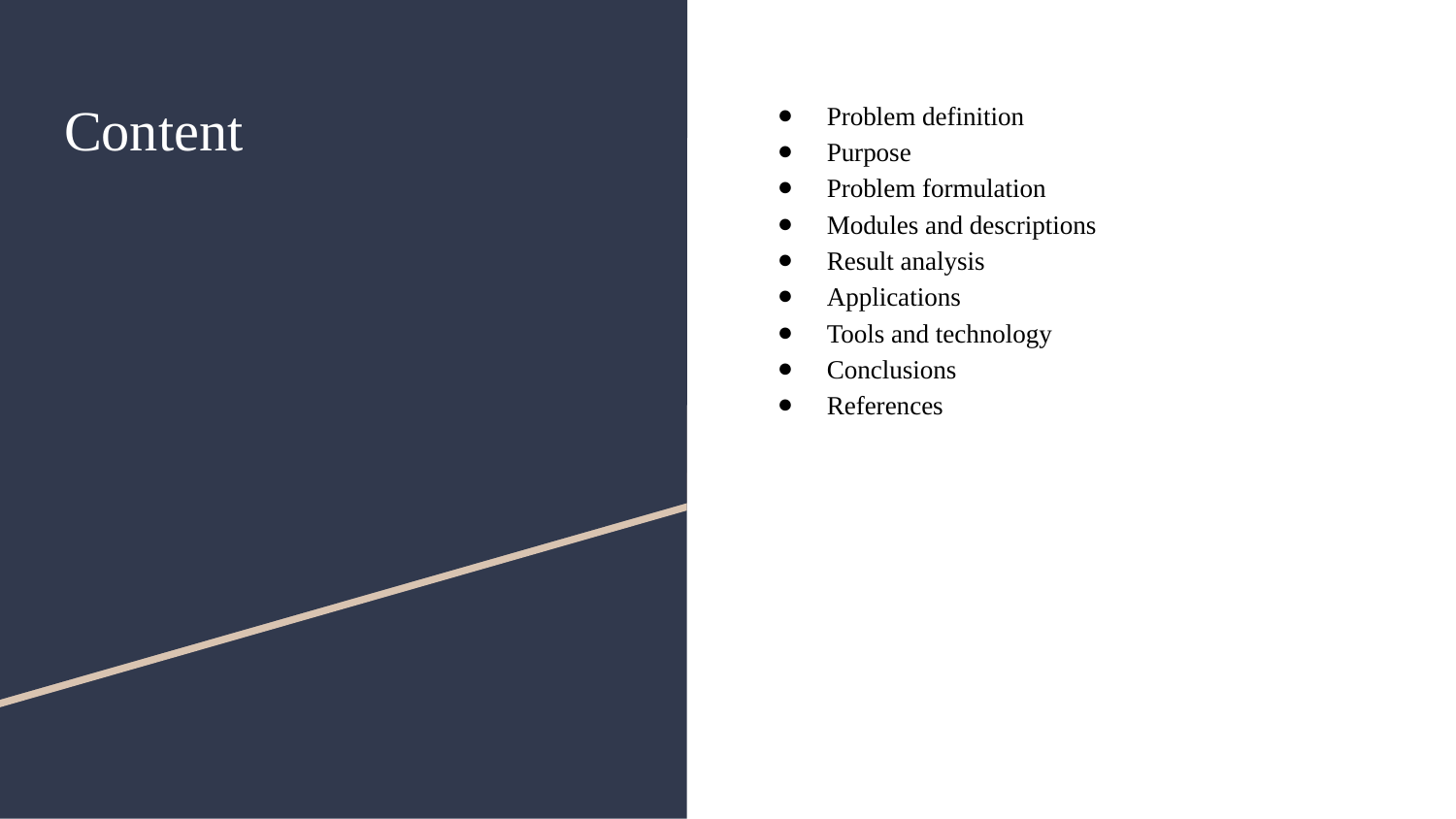

# Content
Problem definition
Purpose
Problem formulation
Modules and descriptions
Result analysis
Applications
Tools and technology
Conclusions
References